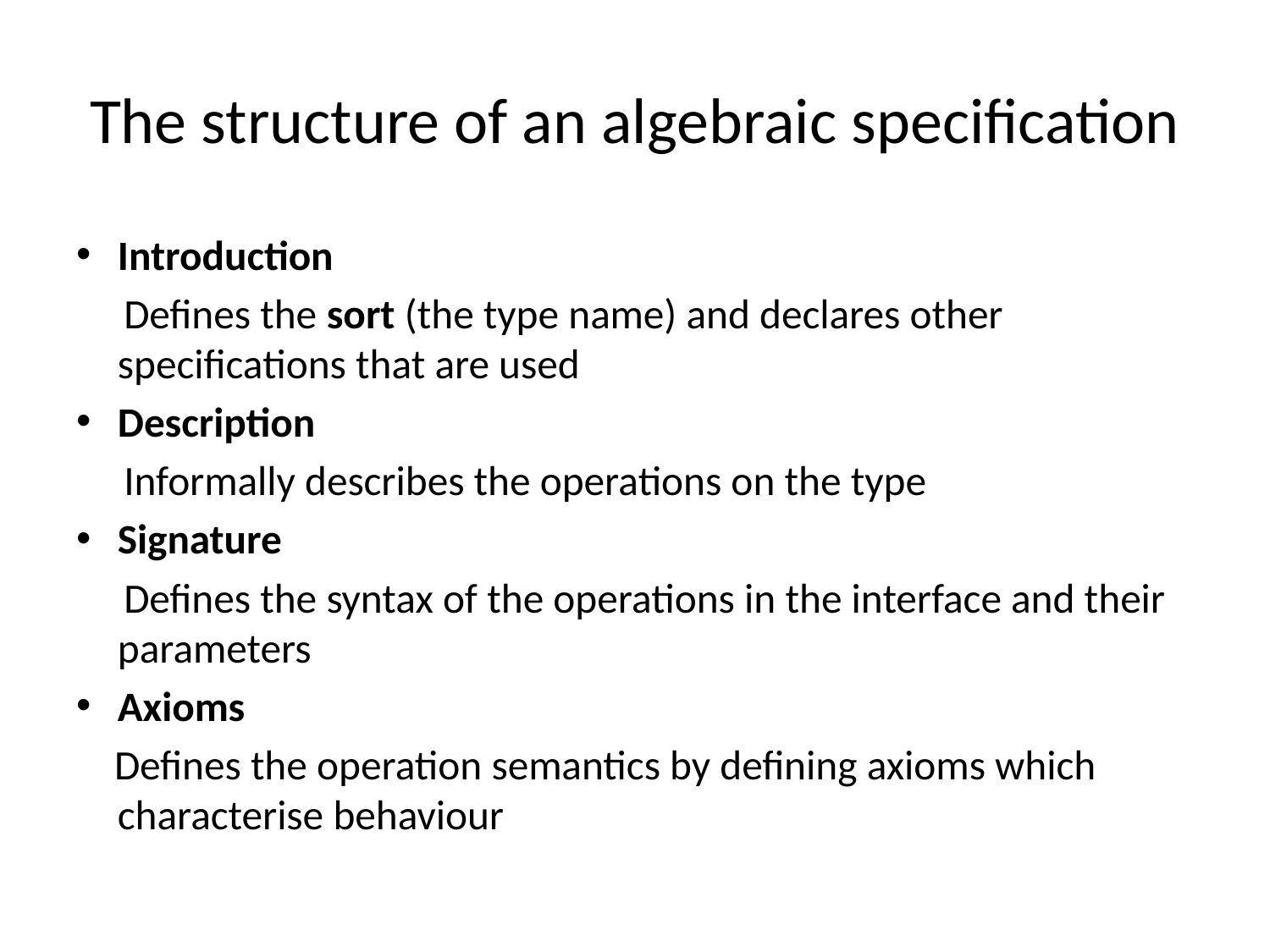

# The structure of an algebraic specification
Introduction
     Defines the sort (the type name) and declares other specifications that are used
Description
     Informally describes the operations on the type
Signature
     Defines the syntax of the operations in the interface and their parameters
Axioms
    Defines the operation semantics by defining axioms which characterise behaviour